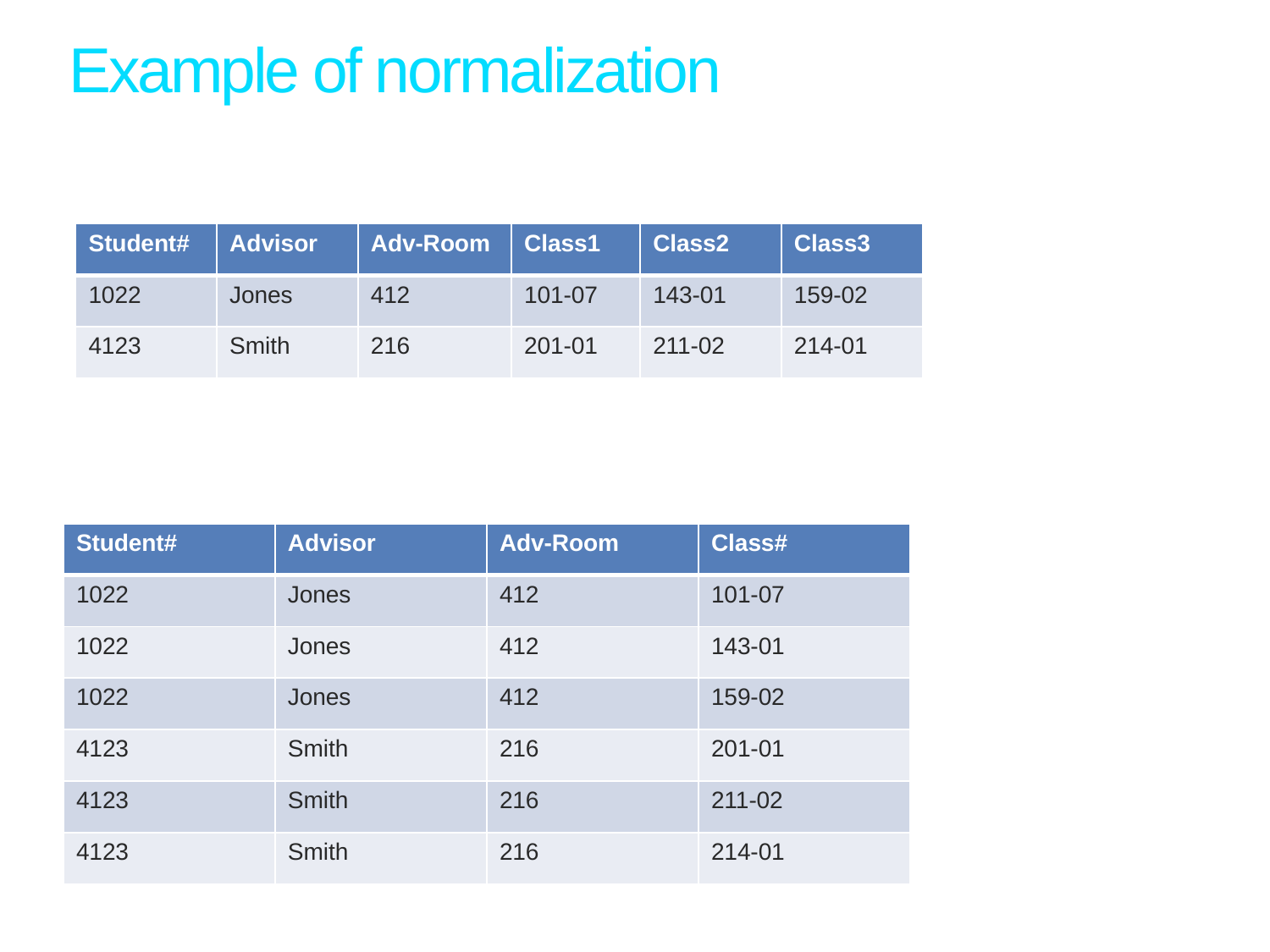

# Example of normalization
Un-normalized table

| Student# | Advisor | Adv-Room | Class1 | Class2 | Class3 |
| --- | --- | --- | --- | --- | --- |
| 1022 | Jones | 412 | 101-07 | 143-01 | 159-02 |
| 4123 | Smith | 216 | 201-01 | 211-02 | 214-01 |
First Normal Form: No Repeating Groups
| Student# | Advisor | Adv-Room | Class# |
| --- | --- | --- | --- |
| 1022 | Jones | 412 | 101-07 |
| 1022 | Jones | 412 | 143-01 |
| 1022 | Jones | 412 | 159-02 |
| 4123 | Smith | 216 | 201-01 |
| 4123 | Smith | 216 | 211-02 |
| 4123 | Smith | 216 | 214-01 |